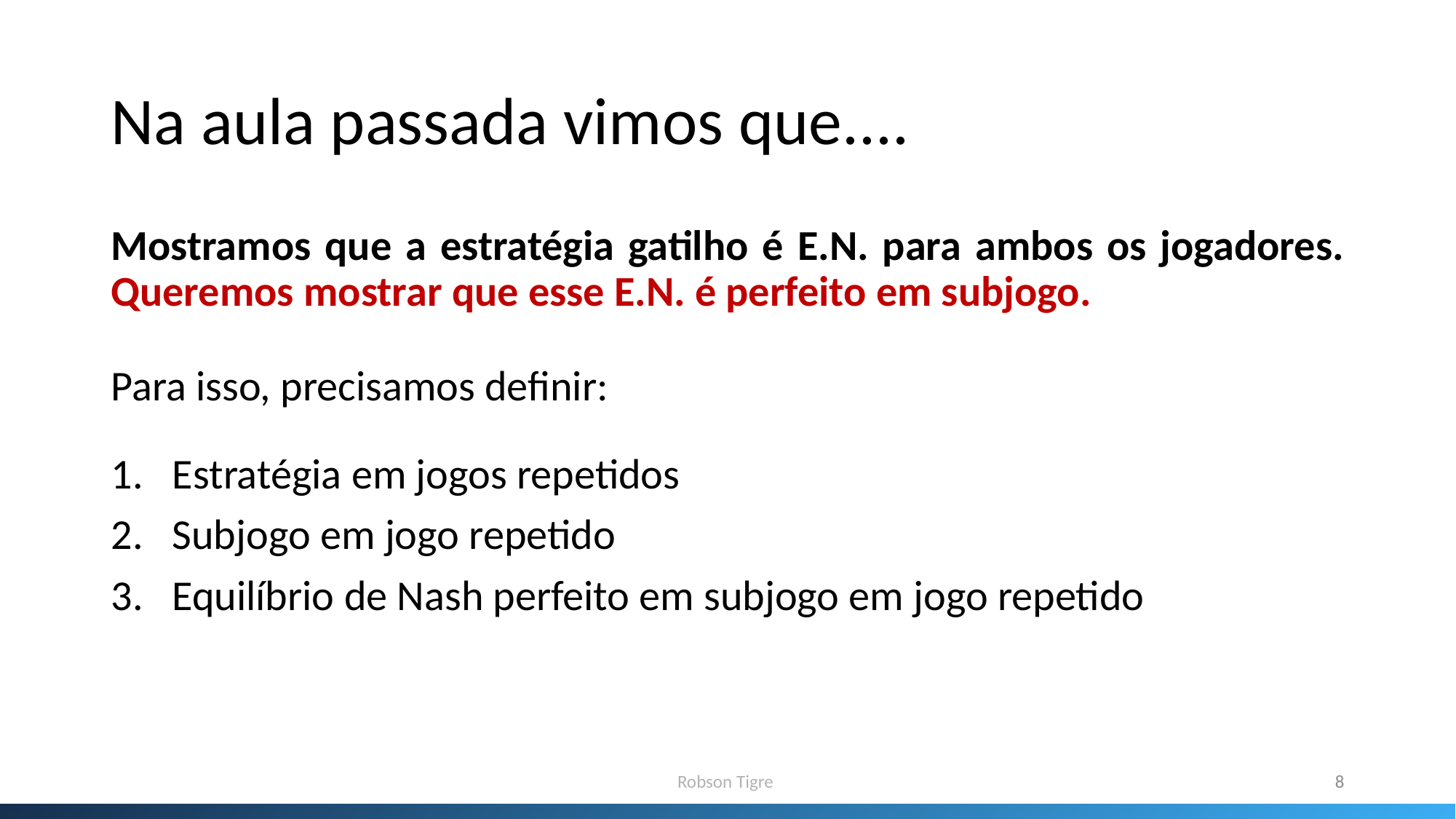

# Na aula passada vimos que....
Mostramos que a estratégia gatilho é E.N. para ambos os jogadores. Queremos mostrar que esse E.N. é perfeito em subjogo.
Para isso, precisamos definir:
Estratégia em jogos repetidos
Subjogo em jogo repetido
Equilíbrio de Nash perfeito em subjogo em jogo repetido
Robson Tigre
8